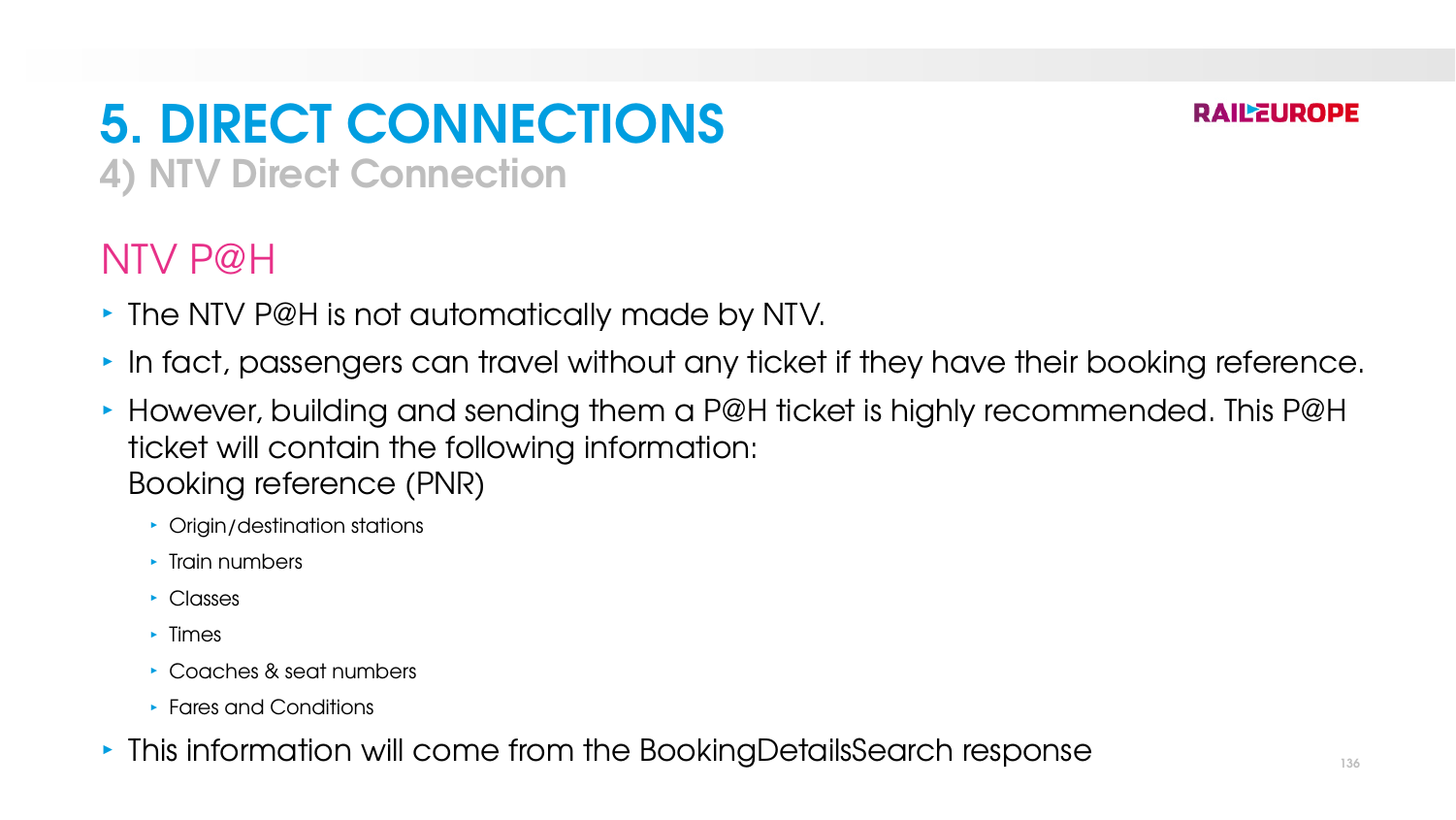

5. Direct Connections
4) NTV Direct Connection
NTV P@H
The NTV P@H is not automatically made by NTV.
In fact, passengers can travel without any ticket if they have their booking reference.
However, building and sending them a P@H ticket is highly recommended. This P@H ticket will contain the following information:
Booking reference (PNR)
Origin/destination stations
Train numbers
Classes
Times
Coaches & seat numbers
Fares and Conditions
This information will come from the BookingDetailsSearch response
136